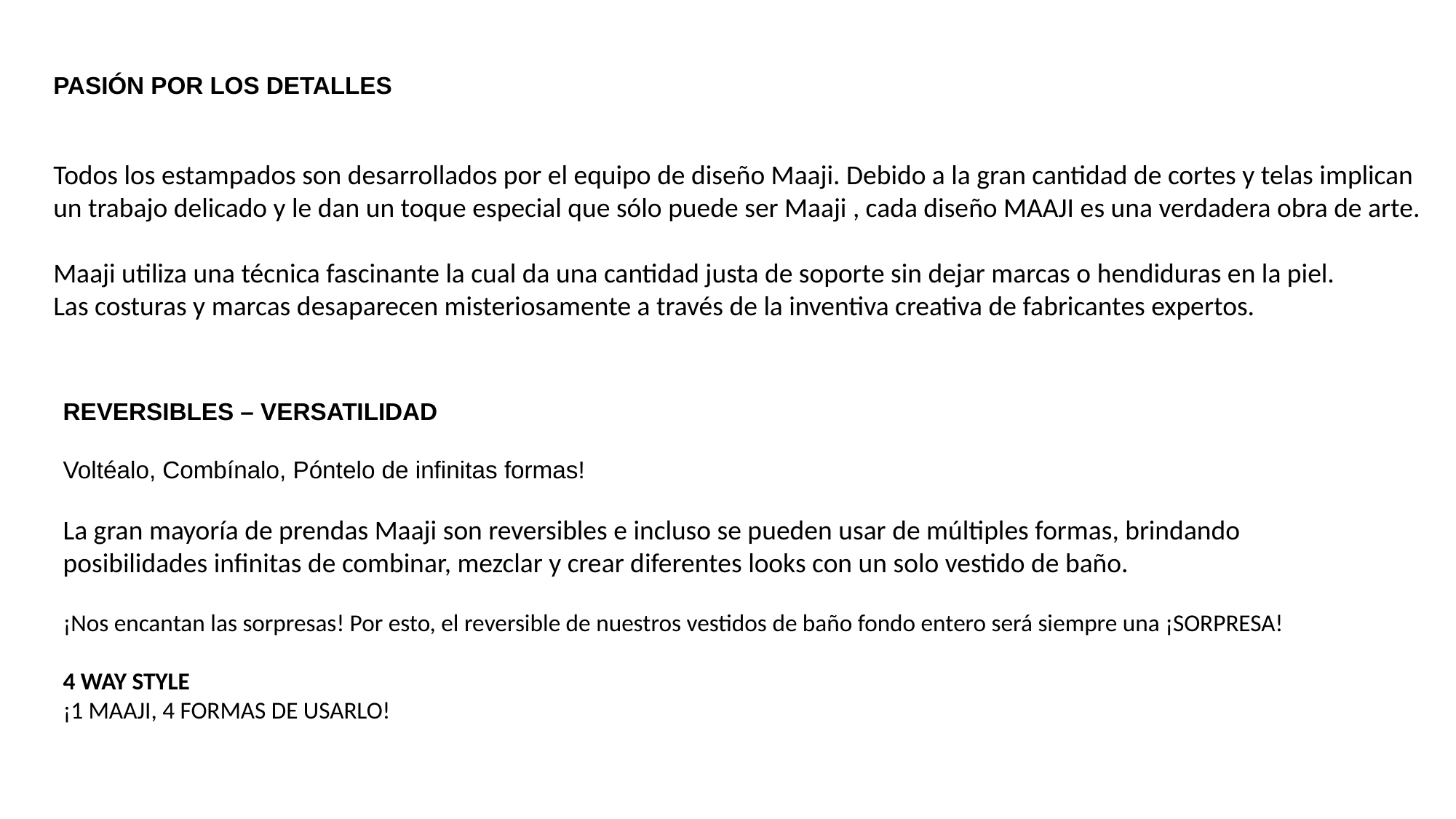

PASIÓN POR LOS DETALLES

Todos los estampados son desarrollados por el equipo de diseño Maaji. Debido a la gran cantidad de cortes y telas implican un trabajo delicado y le dan un toque especial que sólo puede ser Maaji , cada diseño MAAJI es una verdadera obra de arte.

Maaji utiliza una técnica fascinante la cual da una cantidad justa de soporte sin dejar marcas o hendiduras en la piel.
Las costuras y marcas desaparecen misteriosamente a través de la inventiva creativa de fabricantes expertos.

REVERSIBLES – VERSATILIDAD

Voltéalo, Combínalo, Póntelo de infinitas formas!

La gran mayoría de prendas Maaji son reversibles e incluso se pueden usar de múltiples formas, brindando posibilidades infinitas de combinar, mezclar y crear diferentes looks con un solo vestido de baño.

¡Nos encantan las sorpresas! Por esto, el reversible de nuestros vestidos de baño fondo entero será siempre una ¡SORPRESA!

4 WAY STYLE
¡1 MAAJI, 4 FORMAS DE USARLO!